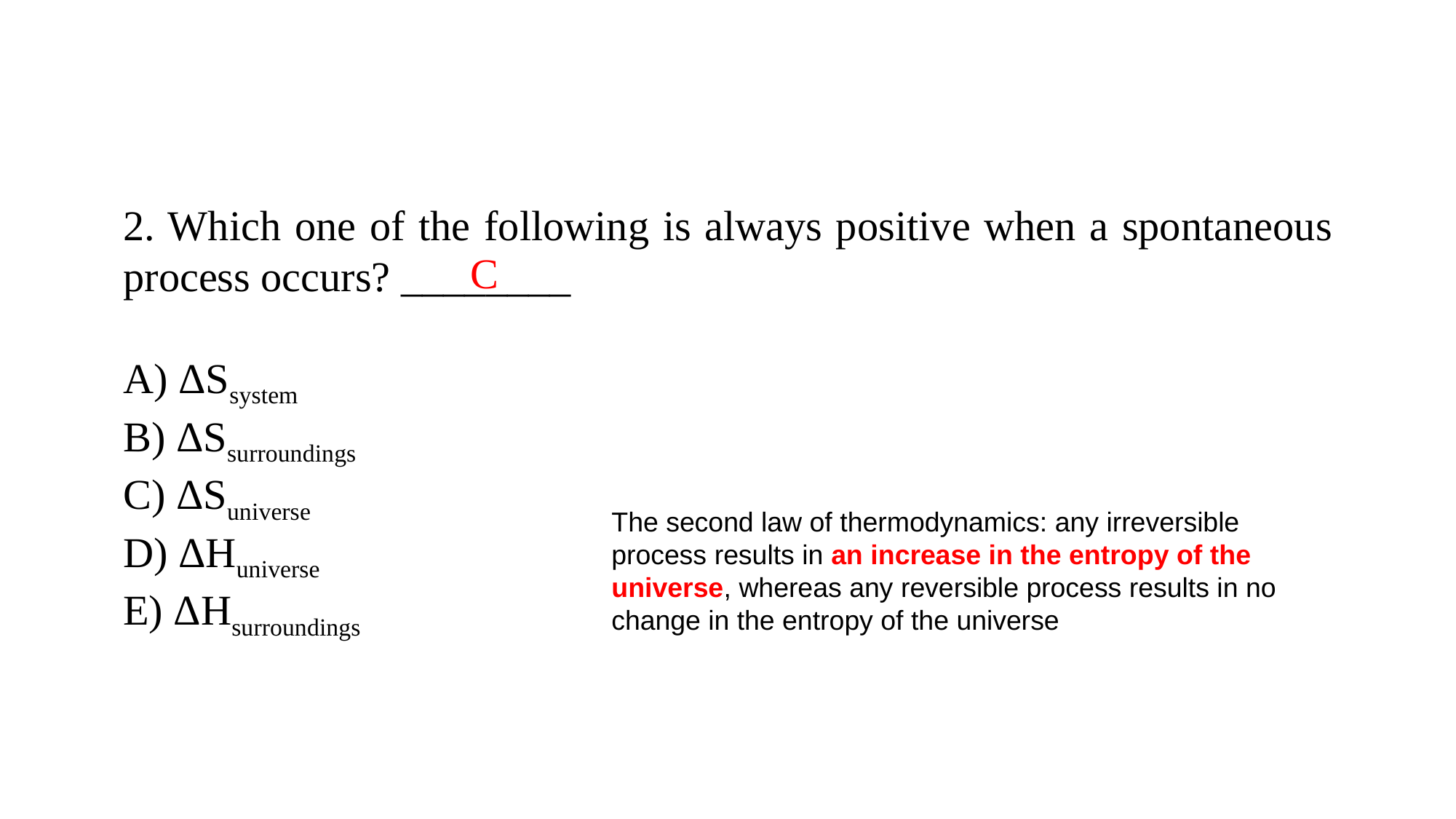

2. Which one of the following is always positive when a spontaneous process occurs? ________

A) ΔSsystem
B) ΔSsurroundings
C) ΔSuniverse
D) ΔHuniverse
E) ΔHsurroundings
C
The second law of thermodynamics: any irreversible process results in an increase in the entropy of the universe, whereas any reversible process results in no change in the entropy of the universe